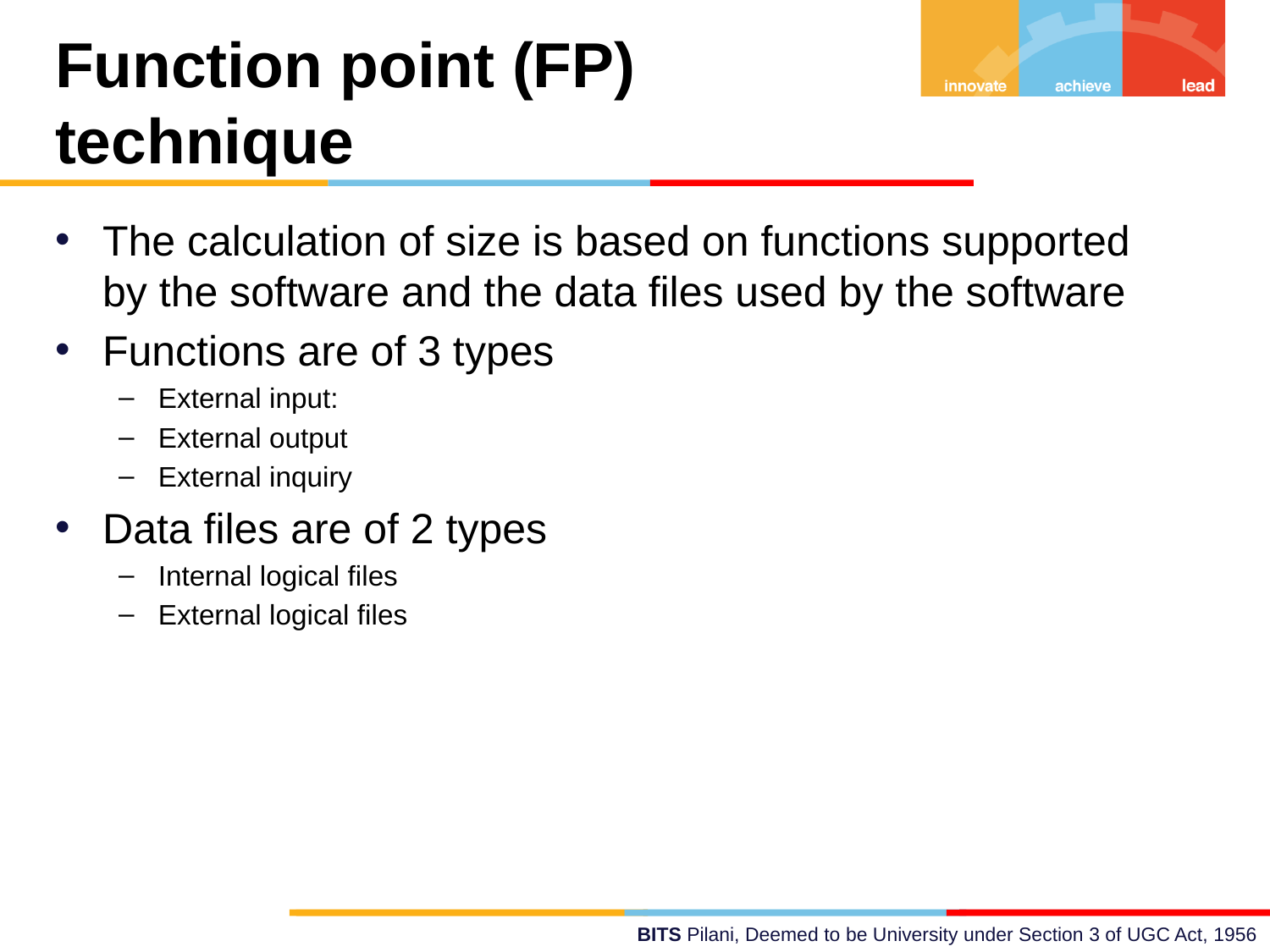

Function point (FP) technique
The calculation of size is based on functions supported by the software and the data files used by the software
Functions are of 3 types
External input:
External output
External inquiry
Data files are of 2 types
Internal logical files
External logical files